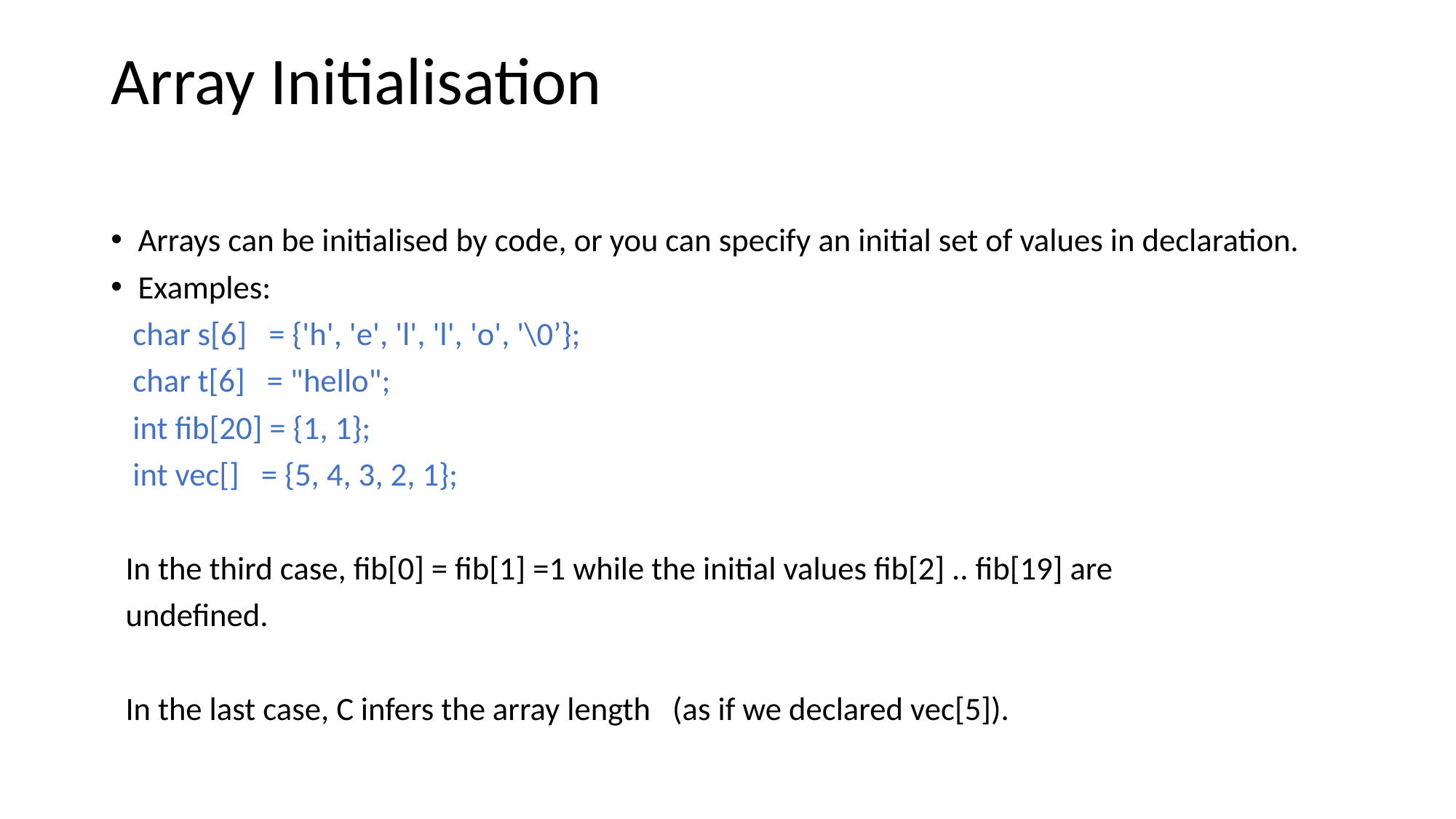

# Array Initialisation
Arrays can be initialised by code, or you can specify an initial set of values in declaration.
Examples:
   char s[6]   = {'h', 'e', 'l', 'l', 'o', '\0’};
   char t[6]   = "hello";
   int fib[20] = {1, 1};
   int vec[]   = {5, 4, 3, 2, 1};

  In the third case, fib[0] = fib[1] =1 while the initial values fib[2] .. fib[19] are
  undefined.

  In the last case, C infers the array length   (as if we declared vec[5]).